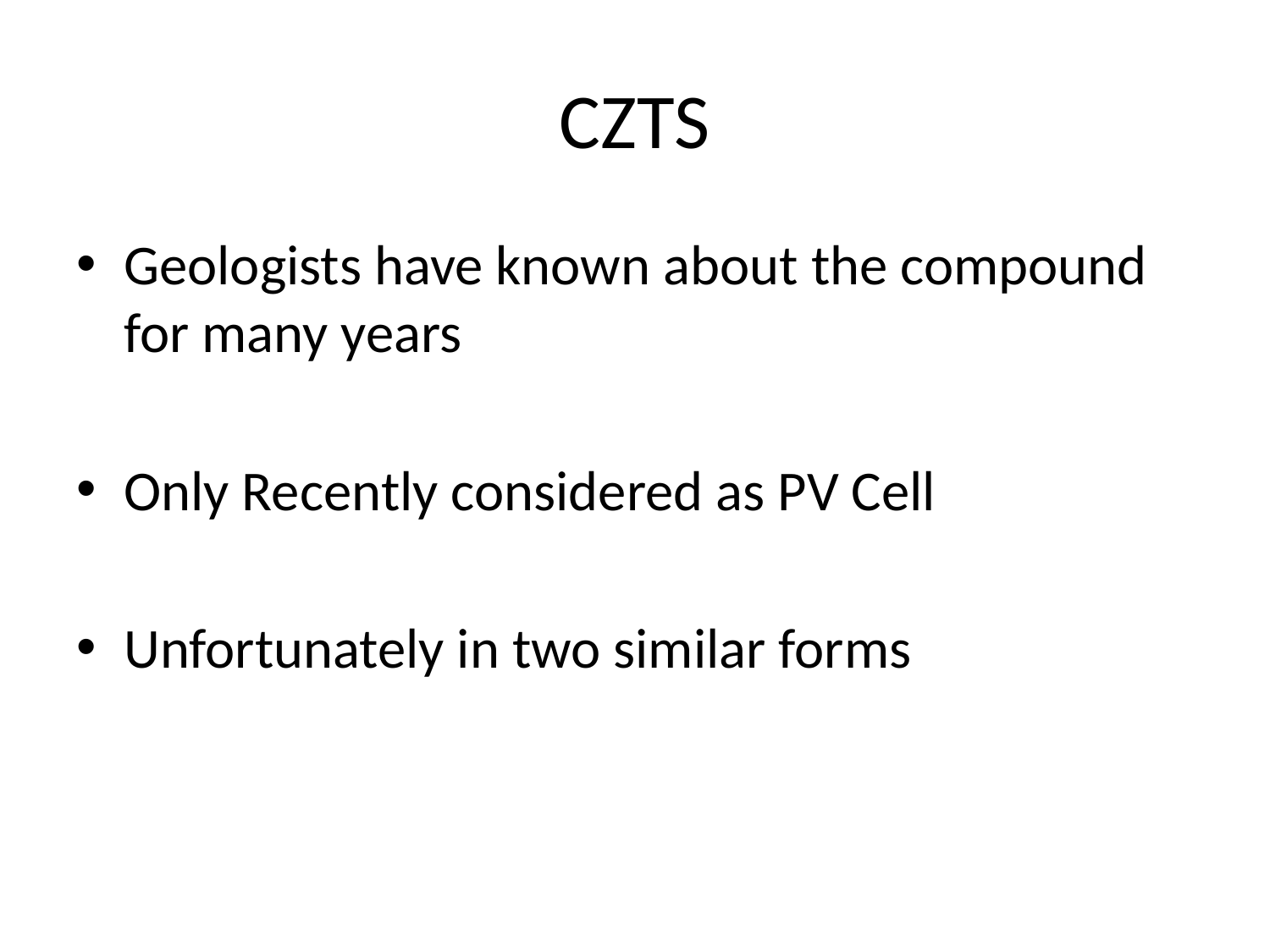

# CZTS
Geologists have known about the compound for many years

Only Recently considered as PV Cell

Unfortunately in two similar forms